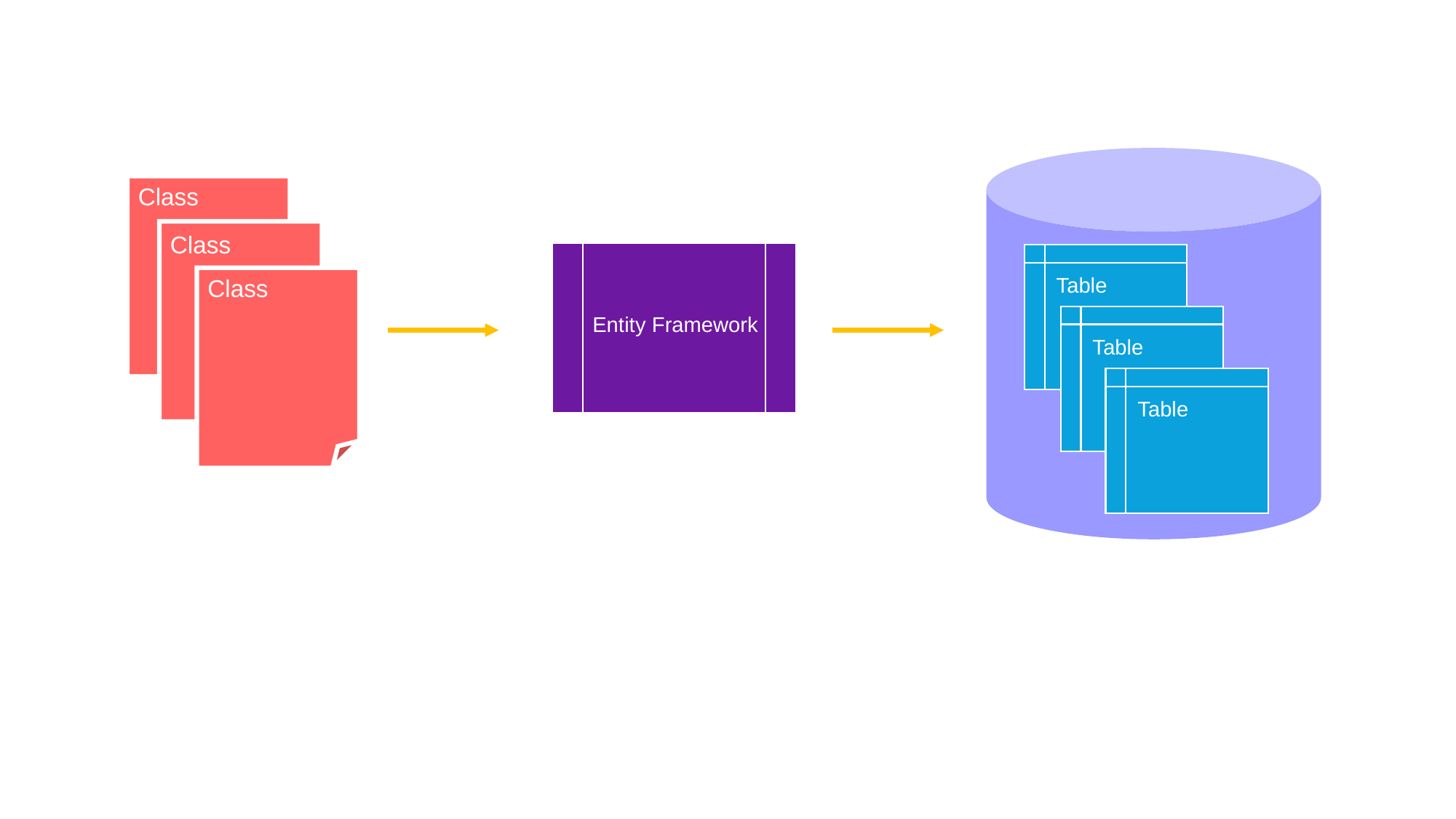

Class

Class

Table

Class
Entity Framework

Table

Table